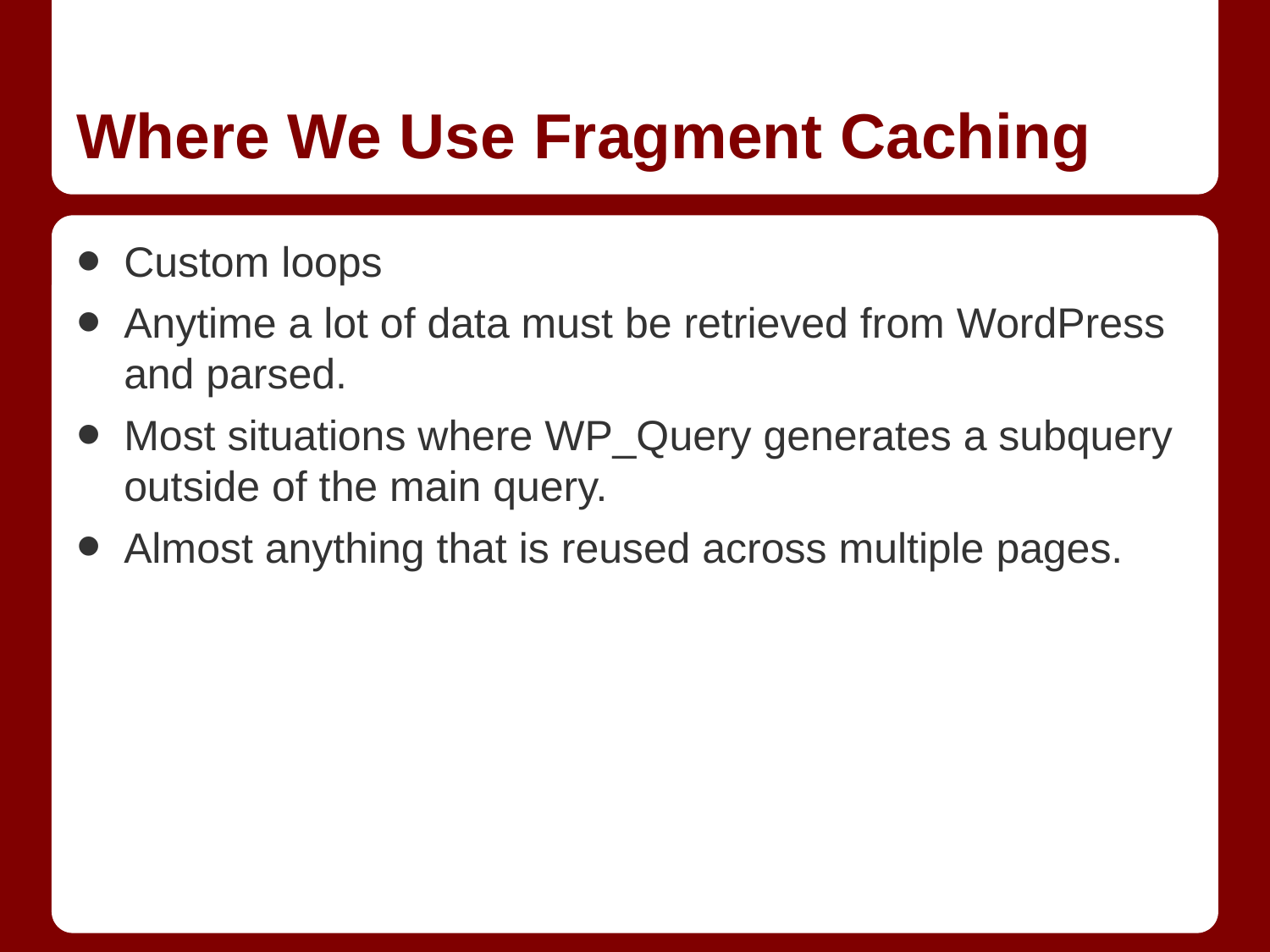

# Where We Use Fragment Caching
Custom loops
Anytime a lot of data must be retrieved from WordPress and parsed.
Most situations where WP_Query generates a subquery outside of the main query.
Almost anything that is reused across multiple pages.